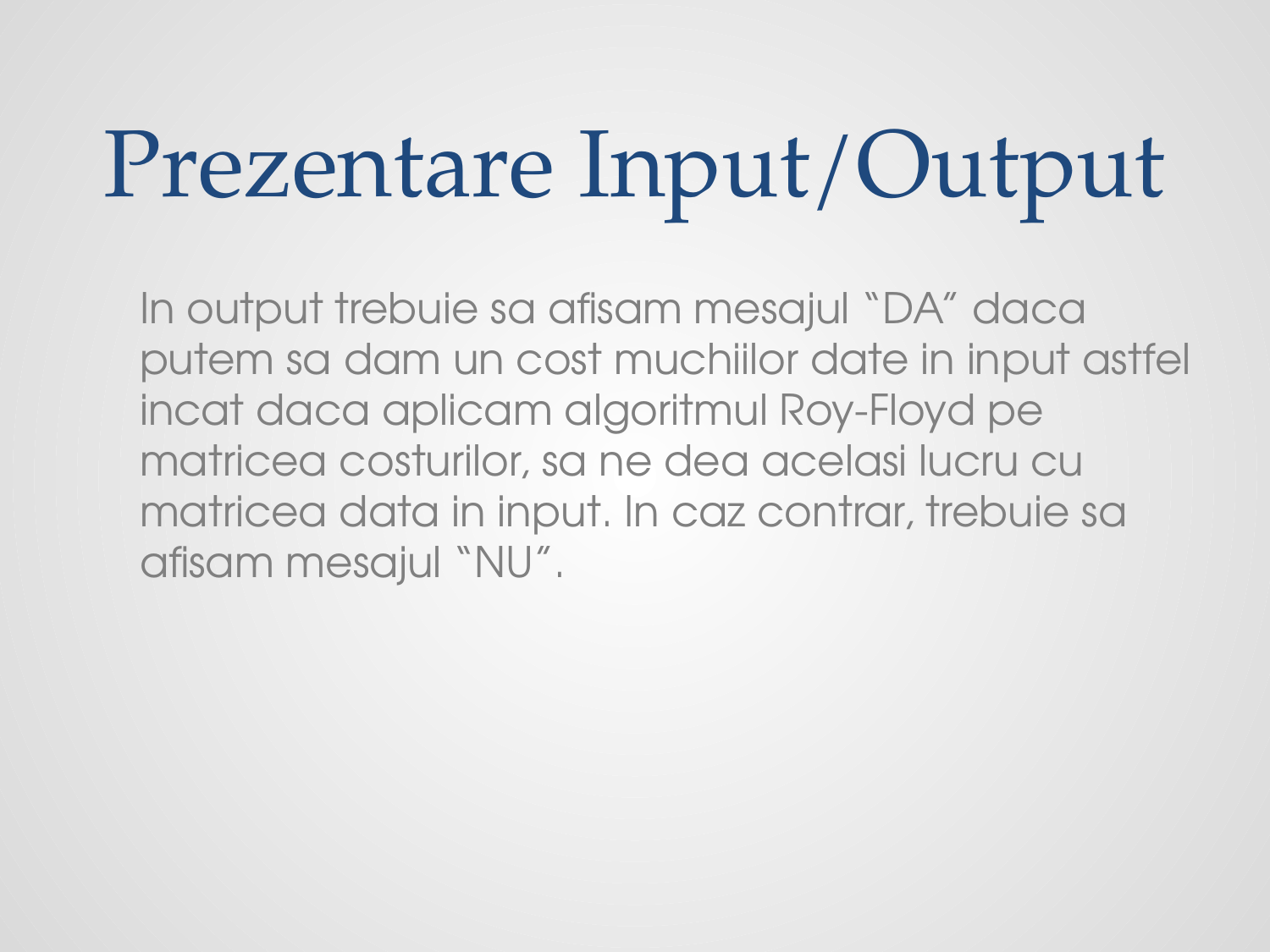

# Prezentare Input/Output
In output trebuie sa afisam mesajul “DA” daca putem sa dam un cost muchiilor date in input astfel incat daca aplicam algoritmul Roy-Floyd pe matricea costurilor, sa ne dea acelasi lucru cu matricea data in input. In caz contrar, trebuie sa afisam mesajul “NU”.